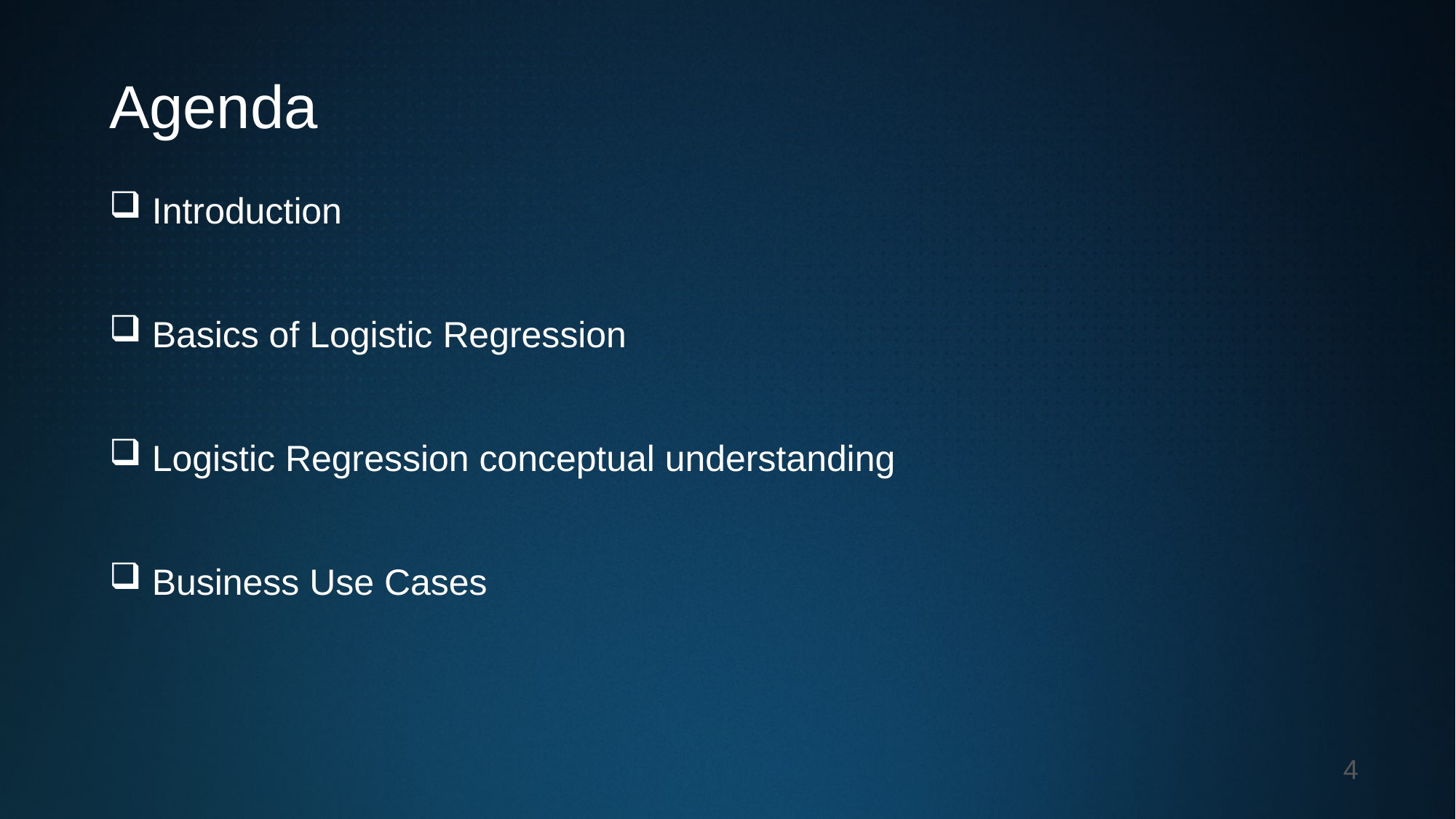

# Agenda
 Introduction

 Basics of Logistic Regression

 Logistic Regression conceptual understanding

 Business Use Cases

4